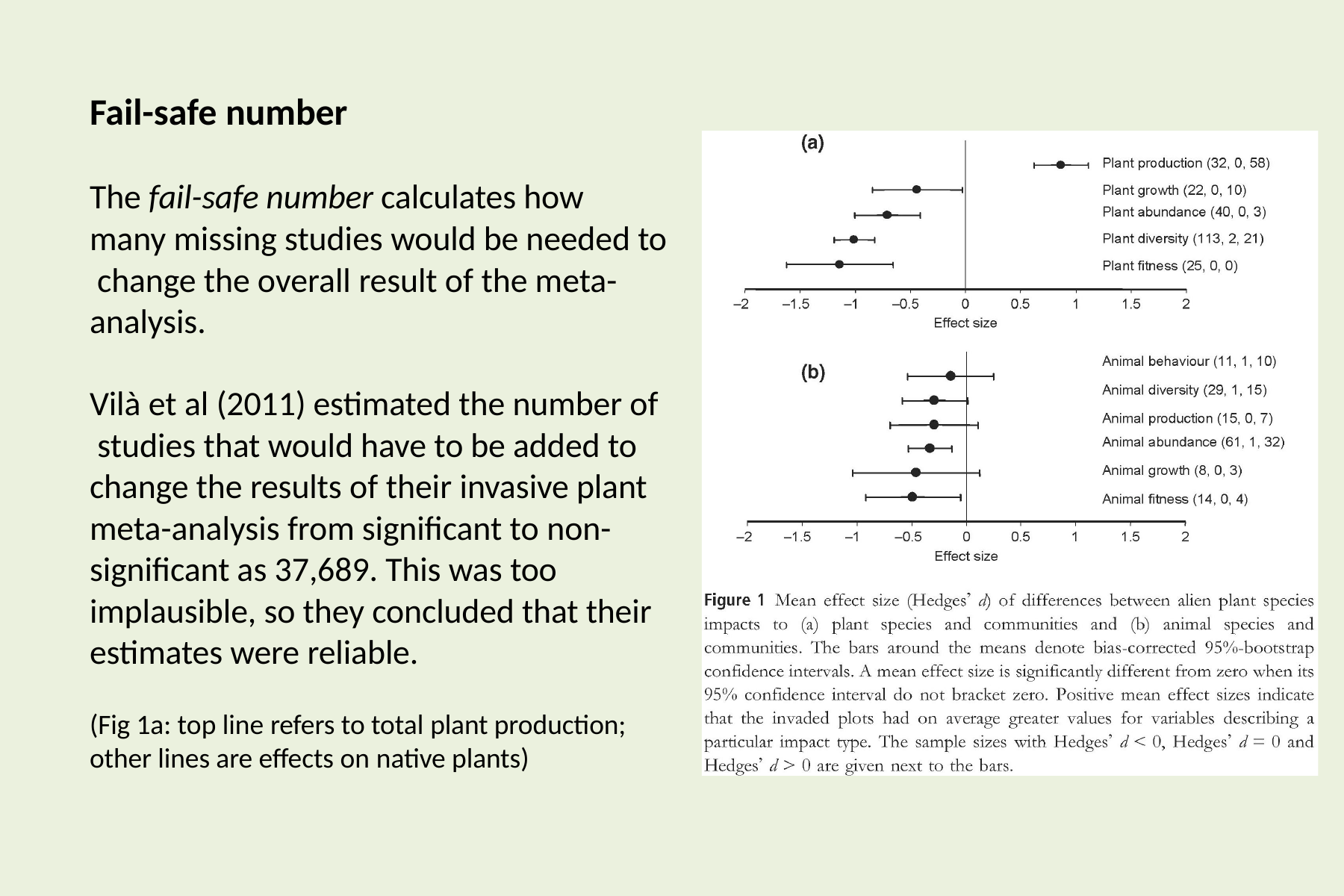

# Fail-safe number

The fail-safe number calculates how  many missing studies would be needed to  change the overall result of the meta-  analysis.

Vilà et al (2011) estimated the number of  studies that would have to be added to  change the results of their invasive plant  meta-analysis from significant to non-  significant as 37,689. This was too  implausible, so they concluded that their  estimates were reliable.
(Fig 1a: top line refers to total plant production;  other lines are effects on native plants)